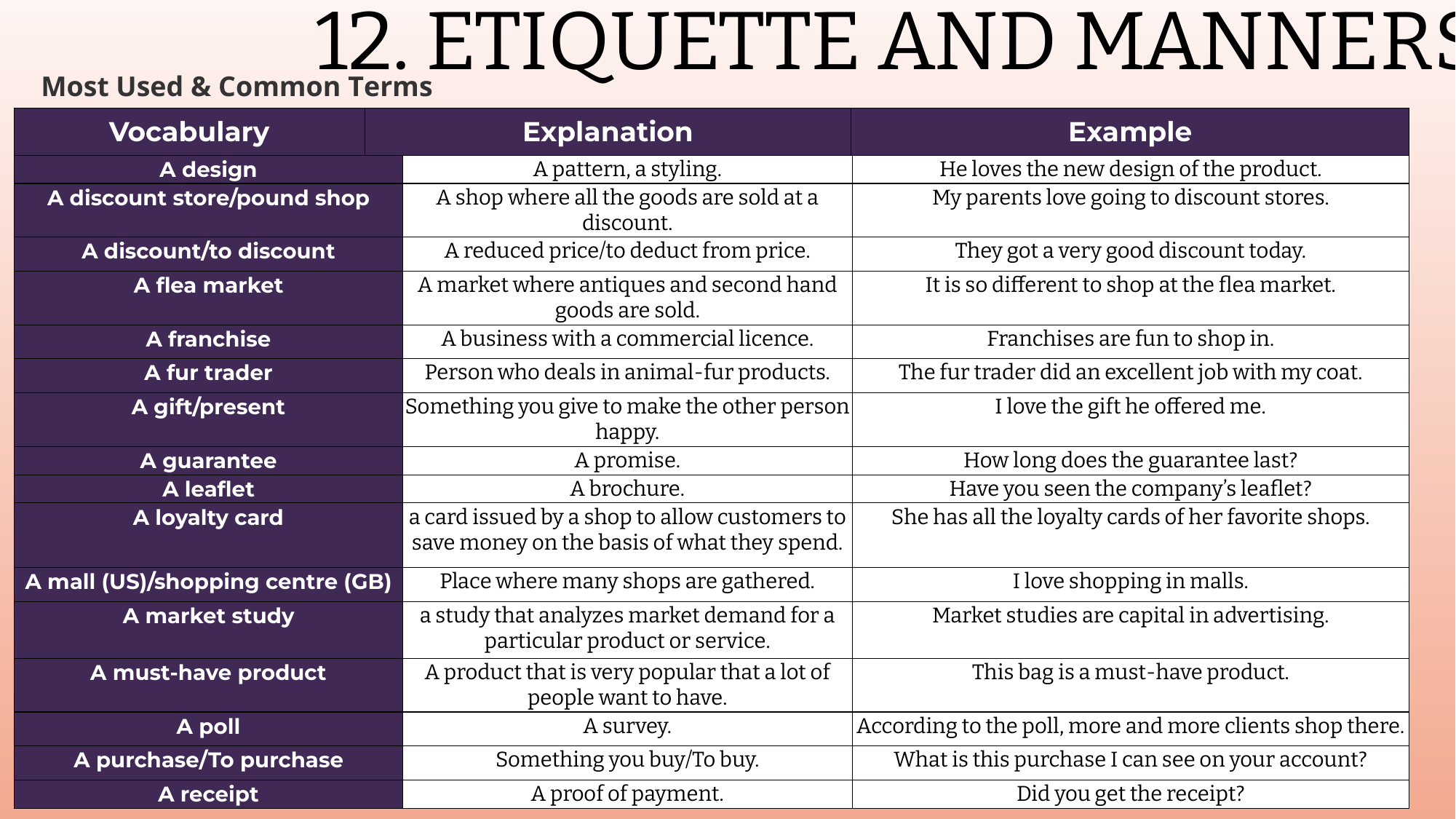

# 12. Etiquette and Manners
Most Used & Common Terms
| Vocabulary | Explanation | Example |
| --- | --- | --- |
| A design | A pattern, a styling. | He loves the new design of the product. |
| --- | --- | --- |
| A discount store/pound shop | A shop where all the goods are sold at a discount. | My parents love going to discount stores. |
| A discount/to discount | A reduced price/to deduct from price. | They got a very good discount today. |
| A flea market | A market where antiques and second hand goods are sold. | It is so different to shop at the flea market. |
| A franchise | A business with a commercial licence. | Franchises are fun to shop in. |
| A fur trader | Person who deals in animal-fur products. | The fur trader did an excellent job with my coat. |
| A gift/present | Something you give to make the other person happy. | I love the gift he offered me. |
| A guarantee | A promise. | How long does the guarantee last? |
| A leaflet | A brochure. | Have you seen the company’s leaflet? |
| A loyalty card | a card issued by a shop to allow customers to save money on the basis of what they spend. | She has all the loyalty cards of her favorite shops. |
| A mall (US)/shopping centre (GB) | Place where many shops are gathered. | I love shopping in malls. |
| A market study | a study that analyzes market demand for a particular product or service. | Market studies are capital in advertising. |
| A must-have product | A product that is very popular that a lot of people want to have. | This bag is a must-have product. |
| A poll | A survey. | According to the poll, more and more clients shop there. |
| A purchase/To purchase | Something you buy/To buy. | What is this purchase I can see on your account? |
| A receipt | A proof of payment. | Did you get the receipt? |